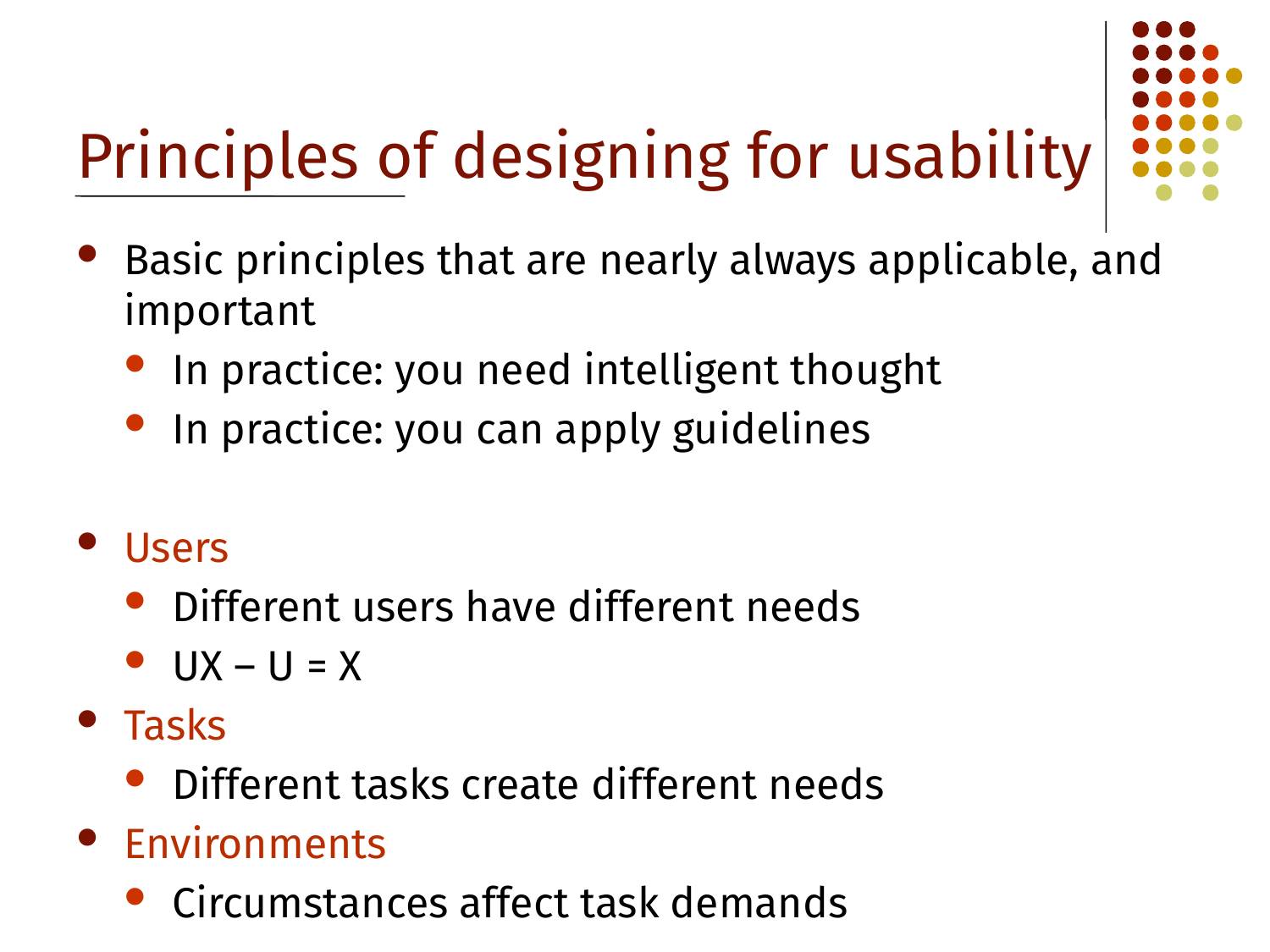

# Principles of designing for usability
Basic principles that are nearly always applicable, and important
In practice: you need intelligent thought
In practice: you can apply guidelines

Users
Different users have different needs
UX – U = X
Tasks
Different tasks create different needs
Environments
Circumstances affect task demands